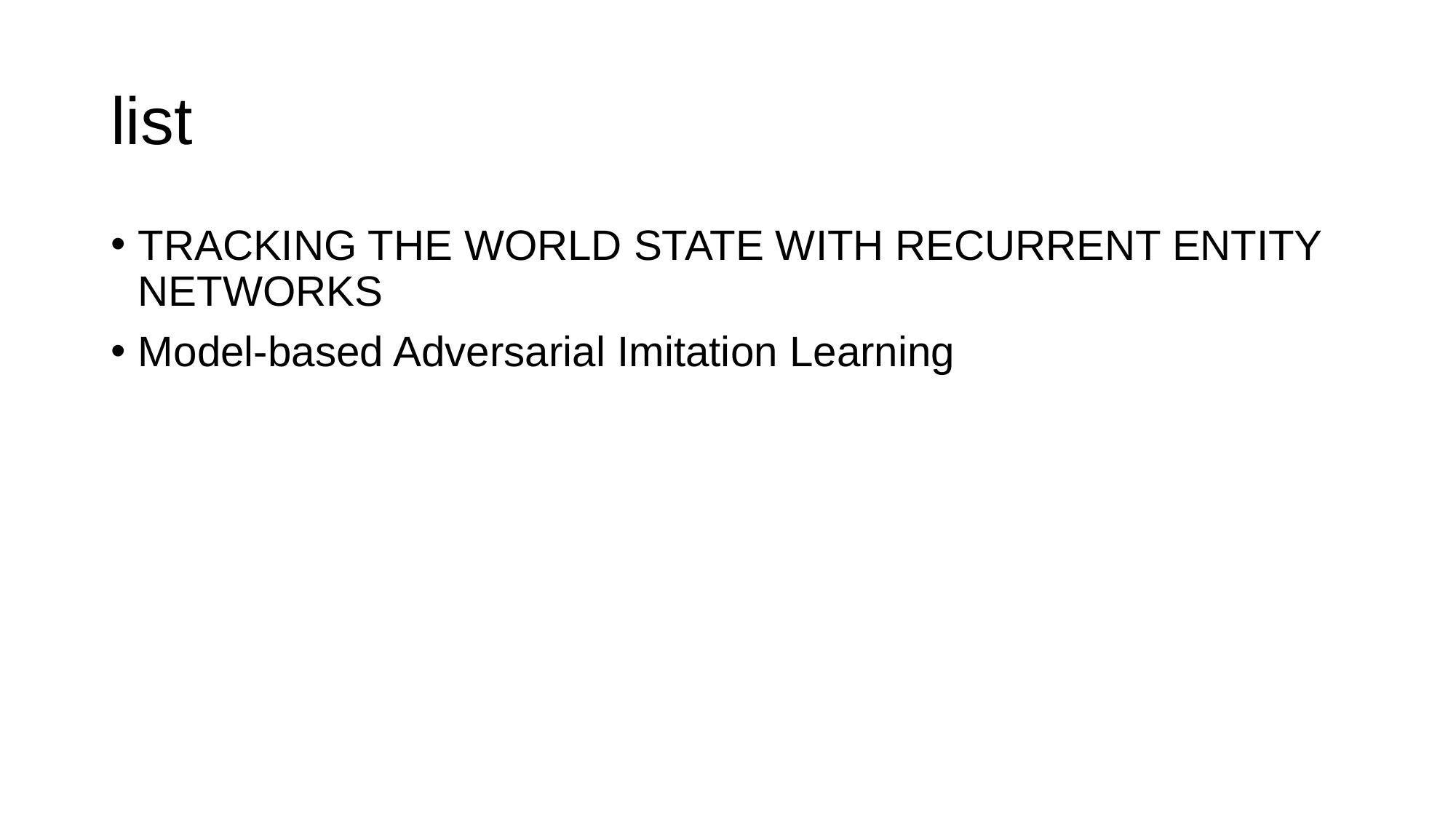

# list
TRACKING THE WORLD STATE WITH RECURRENT ENTITY NETWORKS
Model-based Adversarial Imitation Learning